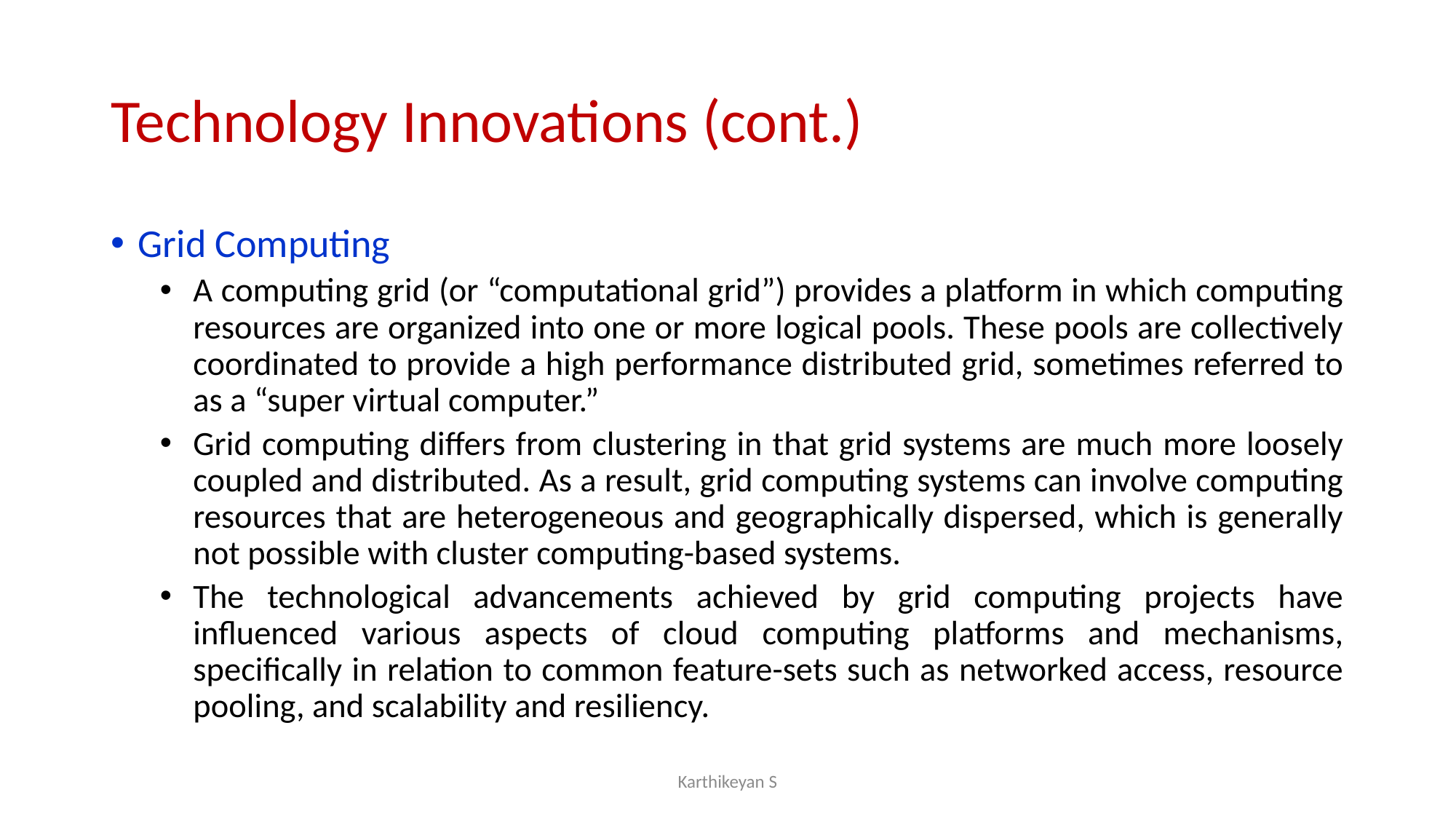

# Technology Innovations (cont.)
Grid Computing
A computing grid (or “computational grid”) provides a platform in which computing resources are organized into one or more logical pools. These pools are collectively coordinated to provide a high performance distributed grid, sometimes referred to as a “super virtual computer.”
Grid computing differs from clustering in that grid systems are much more loosely coupled and distributed. As a result, grid computing systems can involve computing resources that are heterogeneous and geographically dispersed, which is generally not possible with cluster computing-based systems.
The technological advancements achieved by grid computing projects have influenced various aspects of cloud computing platforms and mechanisms, specifically in relation to common feature-sets such as networked access, resource pooling, and scalability and resiliency.
Karthikeyan S